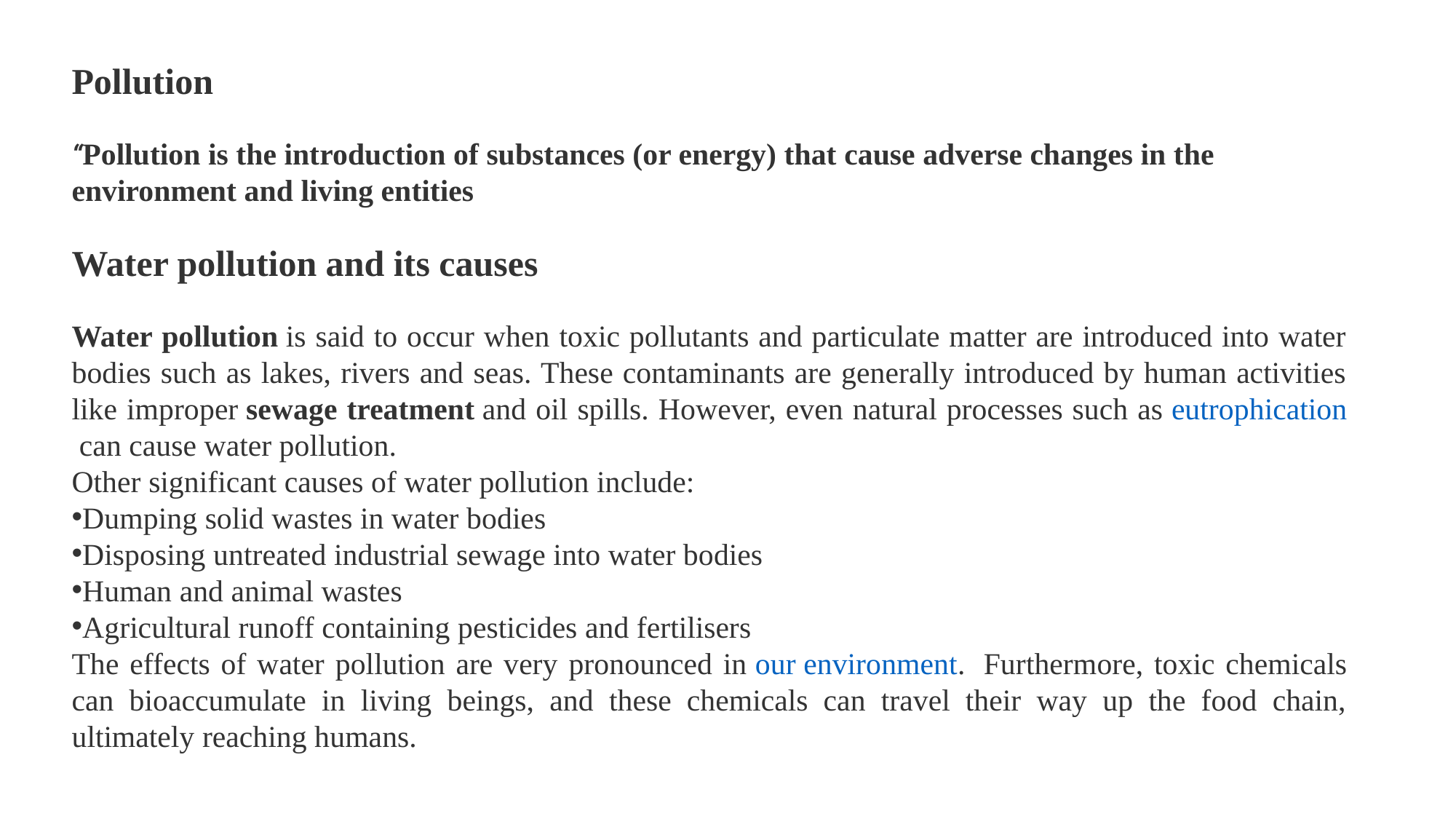

Pollution

“Pollution is the introduction of substances (or energy) that cause adverse changes in the environment and living entities

Water pollution and its causes

Water pollution is said to occur when toxic pollutants and particulate matter are introduced into water bodies such as lakes, rivers and seas. These contaminants are generally introduced by human activities like improper sewage treatment and oil spills. However, even natural processes such as eutrophication can cause water pollution.
Other significant causes of water pollution include:
Dumping solid wastes in water bodies
Disposing untreated industrial sewage into water bodies
Human and animal wastes
Agricultural runoff containing pesticides and fertilisers
The effects of water pollution are very pronounced in our environment.  Furthermore, toxic chemicals can bioaccumulate in living beings, and these chemicals can travel their way up the food chain, ultimately reaching humans.